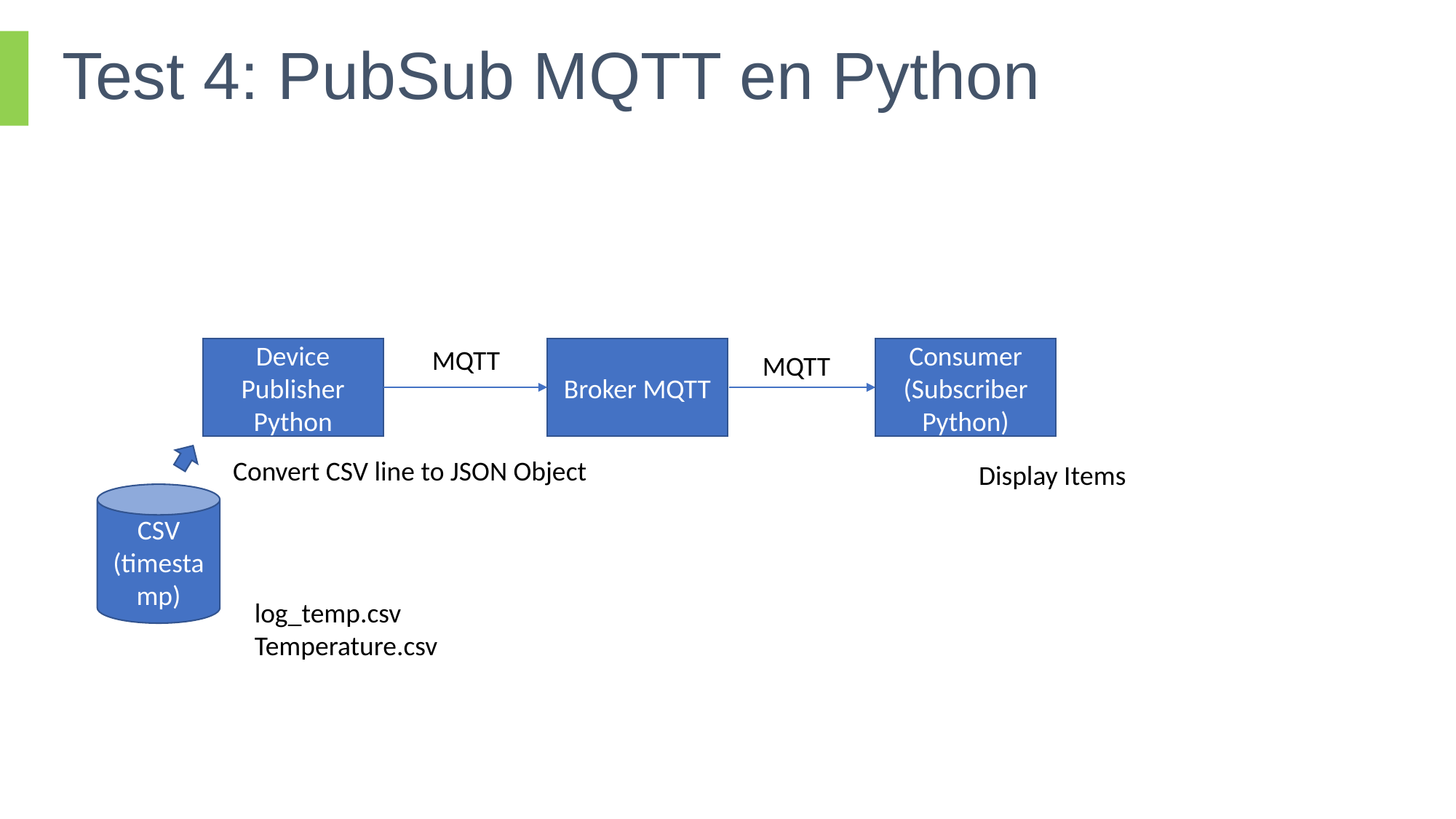

# Test 4: PubSub MQTT en Python

MQTT
Broker MQTT
Consumer (Subscriber Python)
Device Publisher Python
MQTT

Convert CSV line to JSON Object
Display Items
CSV (timestamp)
log_temp.csv
Temperature.csv